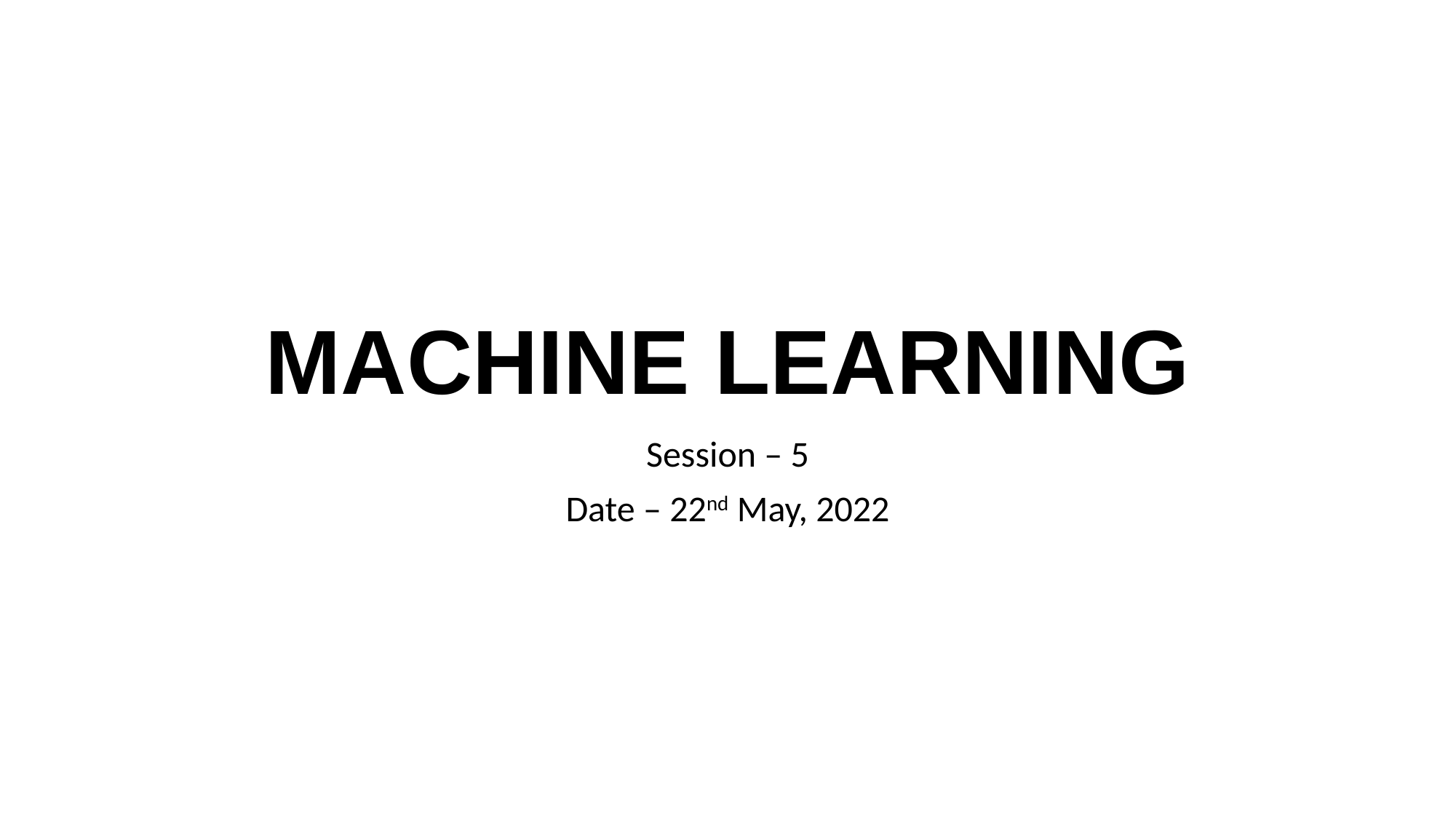

# MACHINE LEARNING
Session – 5
Date – 22nd May, 2022